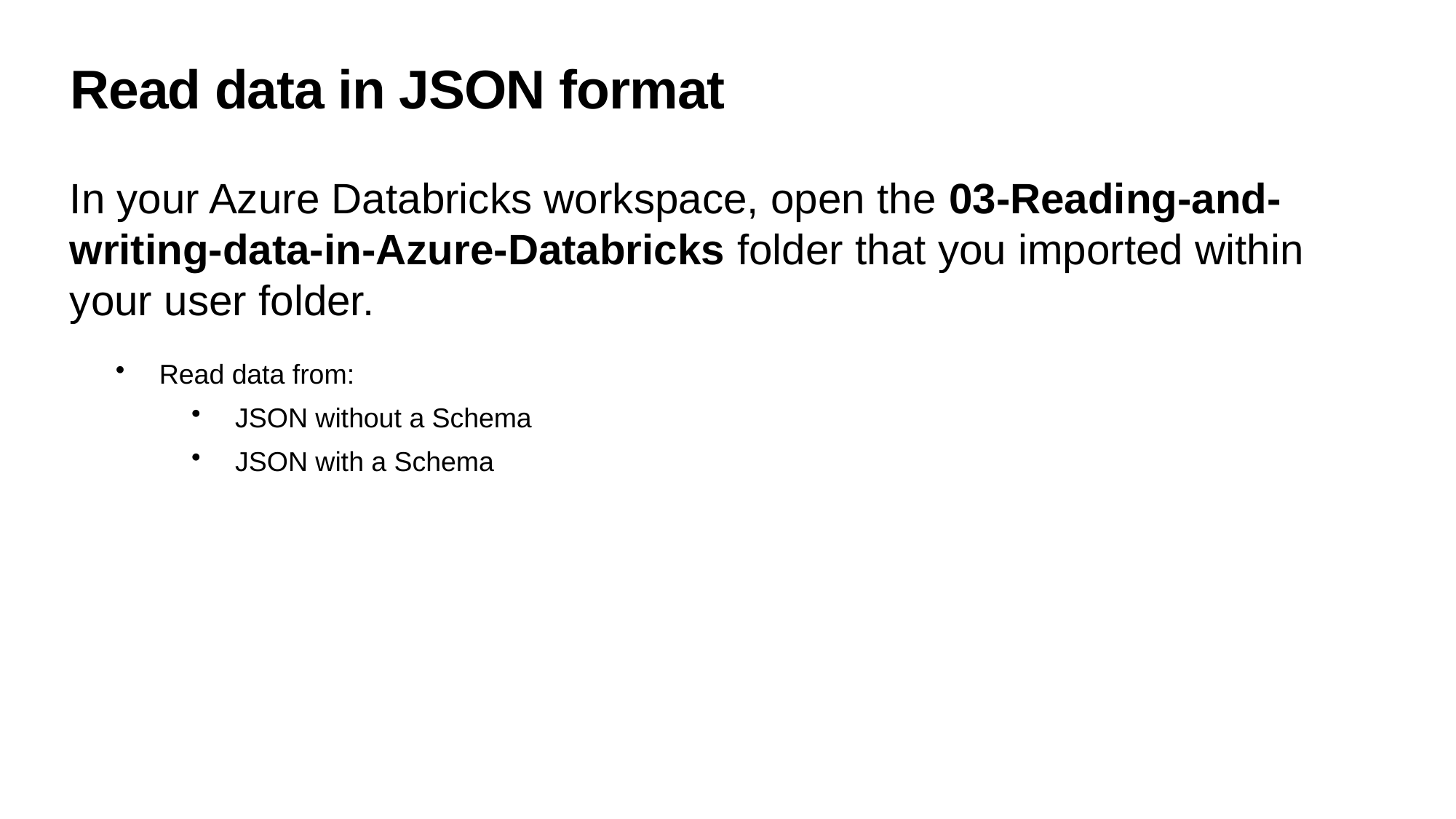

# Read data in JSON format
In your Azure Databricks workspace, open the 03-Reading-and-writing-data-in-Azure-Databricks folder that you imported within your user folder.
Read data from:
JSON without a Schema
JSON with a Schema